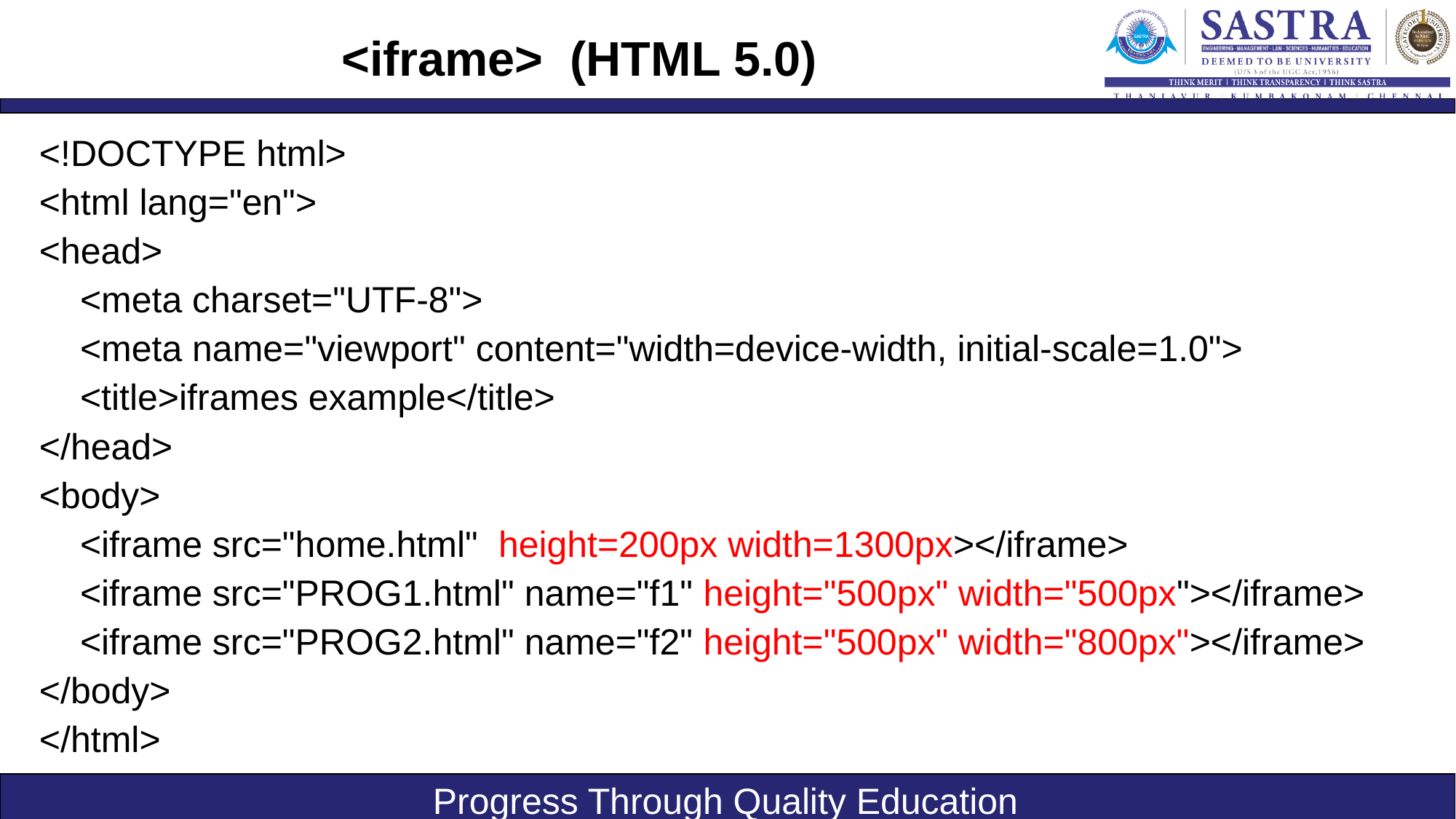

# <iframe>  (HTML 5.0)
<!DOCTYPE html>
<html lang="en">
<head>
    <meta charset="UTF-8">
    <meta name="viewport" content="width=device-width, initial-scale=1.0">
    <title>iframes example</title>
</head>
<body>
    <iframe src="home.html"  height=200px width=1300px></iframe>
    <iframe src="PROG1.html" name="f1" height="500px" width="500px"></iframe>
    <iframe src="PROG2.html" name="f2" height="500px" width="800px"></iframe>
</body>
</html>